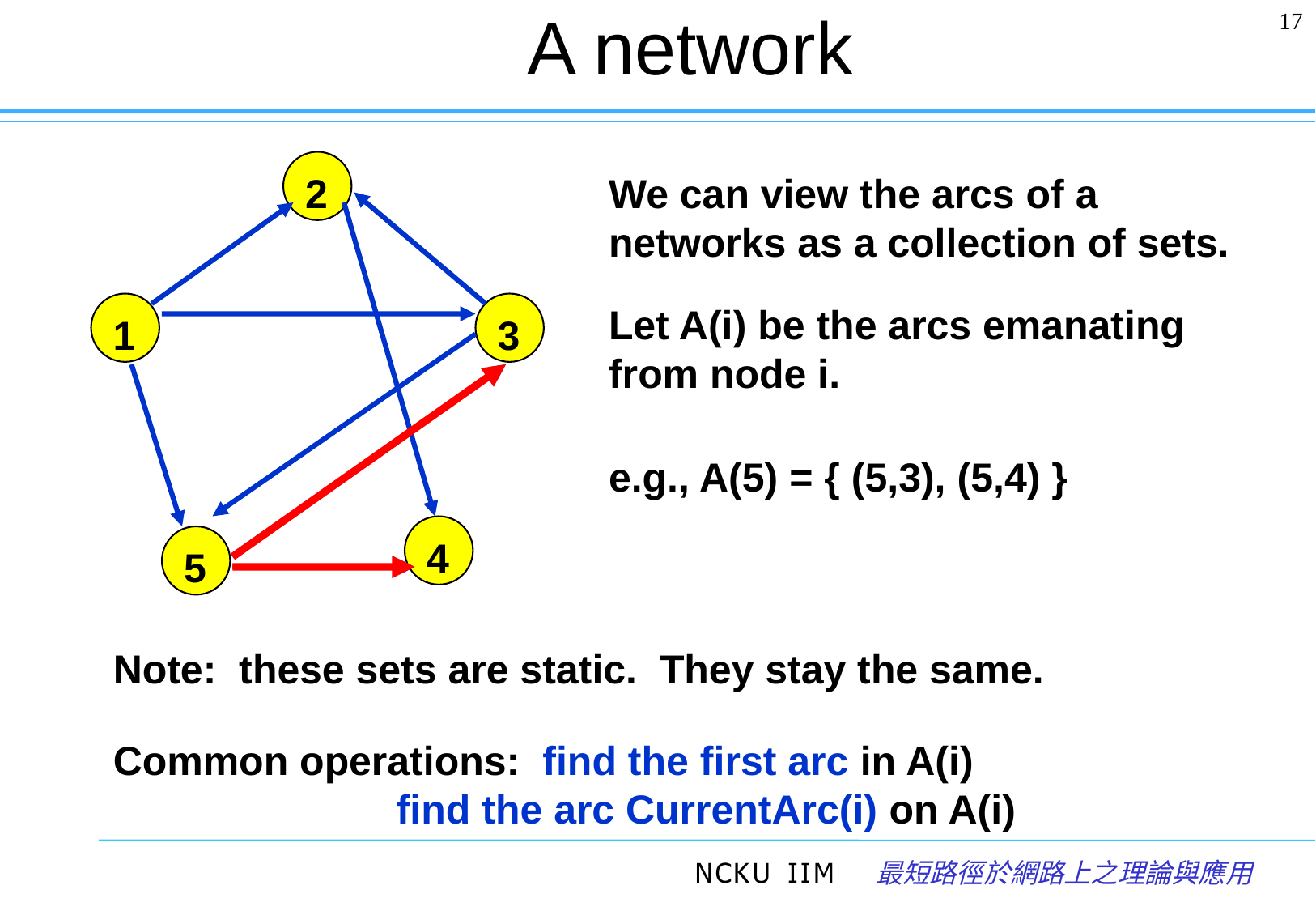

# A network
17
2

1
3

4
5

We can view the arcs of a networks as a collection of sets.
Let A(i) be the arcs emanating from node i.

e.g., A(5) = { (5,3), (5,4) }

Note:  these sets are static.  They stay the same.
Common operations:  find the first arc in A(i)
                         find the arc CurrentArc(i) on A(i)